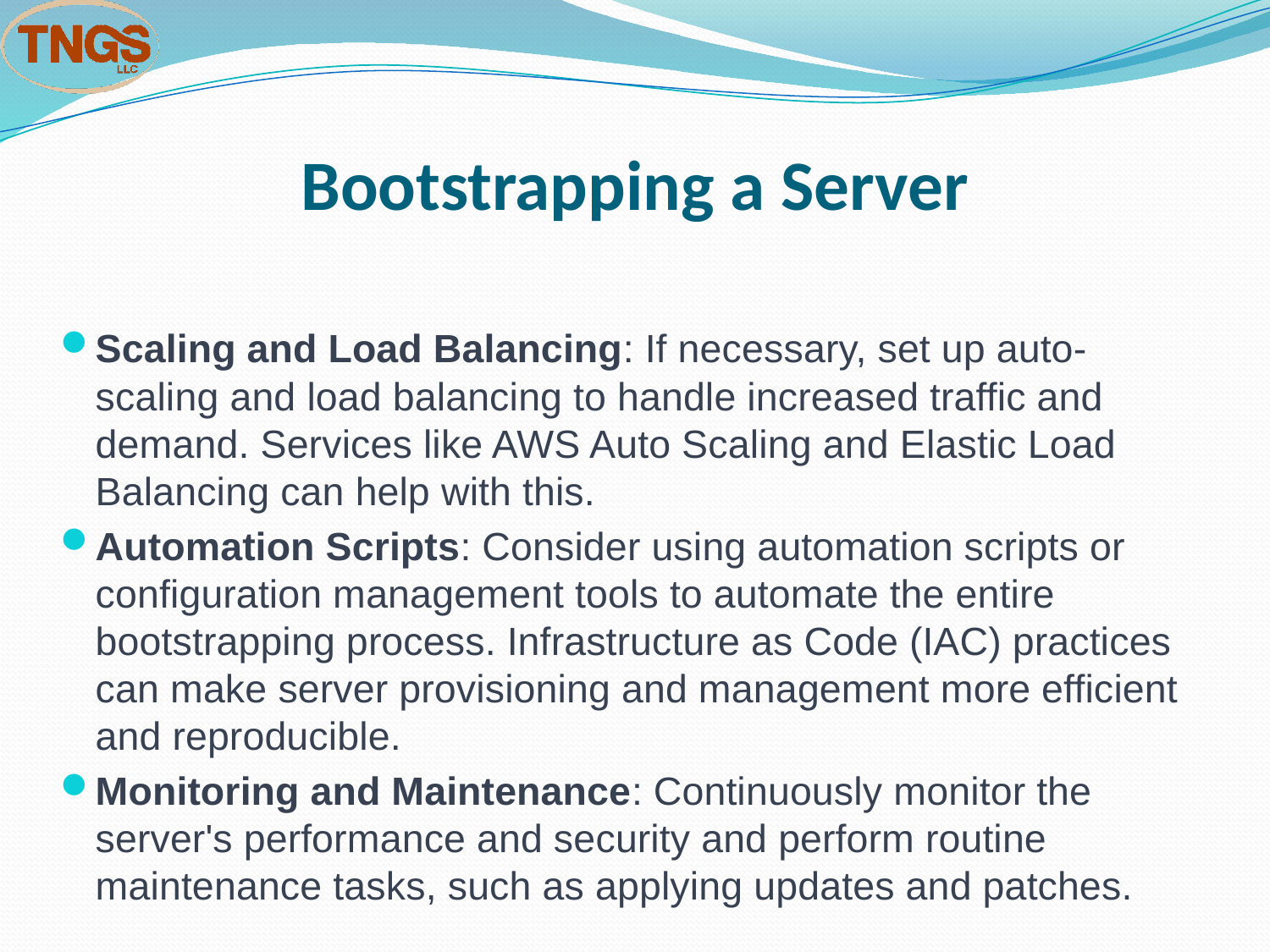

# Bootstrapping a Server
Scaling and Load Balancing: If necessary, set up auto-scaling and load balancing to handle increased traffic and demand. Services like AWS Auto Scaling and Elastic Load Balancing can help with this.
Automation Scripts: Consider using automation scripts or configuration management tools to automate the entire bootstrapping process. Infrastructure as Code (IAC) practices can make server provisioning and management more efficient and reproducible.
Monitoring and Maintenance: Continuously monitor the server's performance and security and perform routine maintenance tasks, such as applying updates and patches.